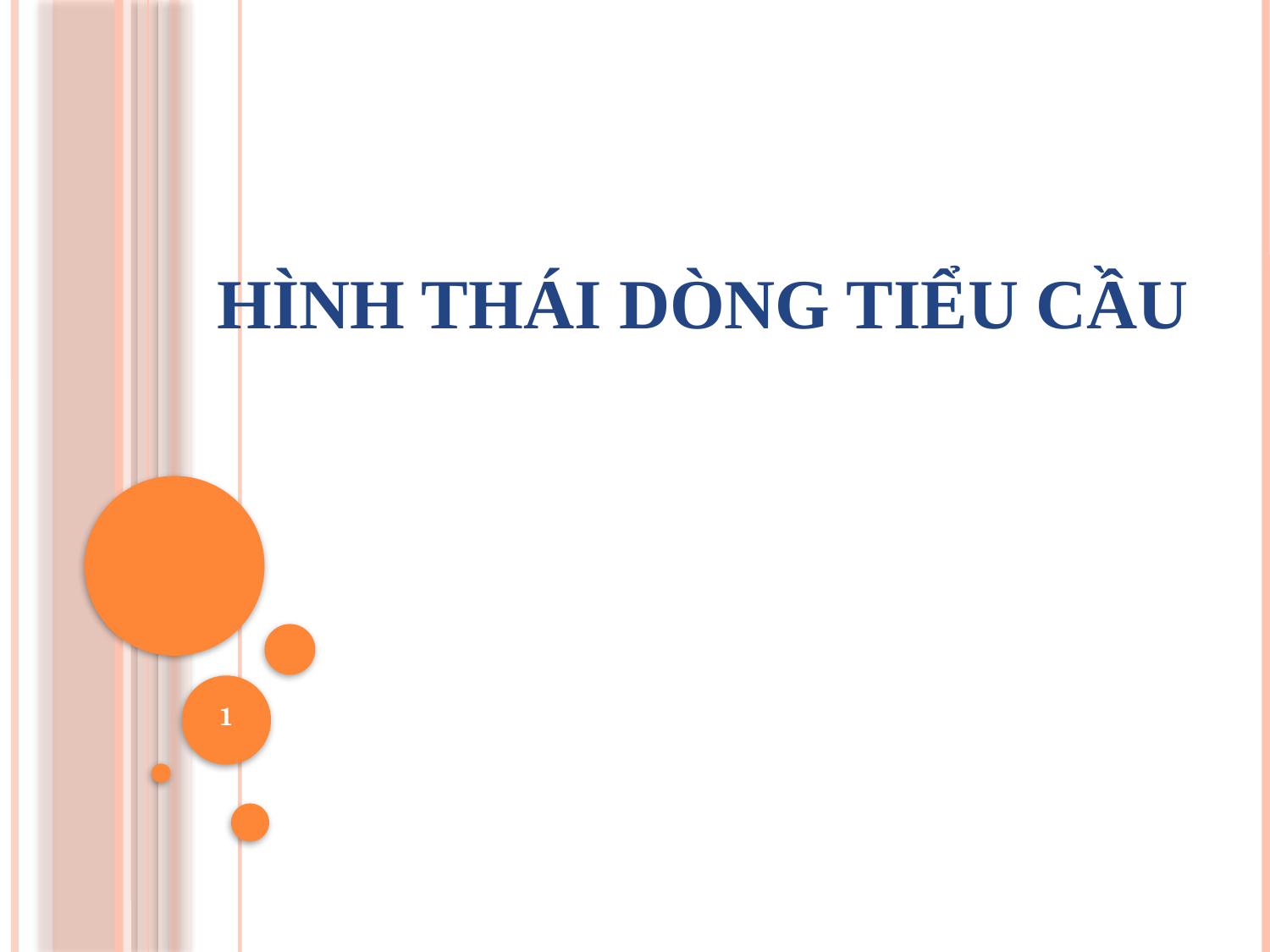

# HÌNH THÁI DÒNG TIỂU CẦU
1